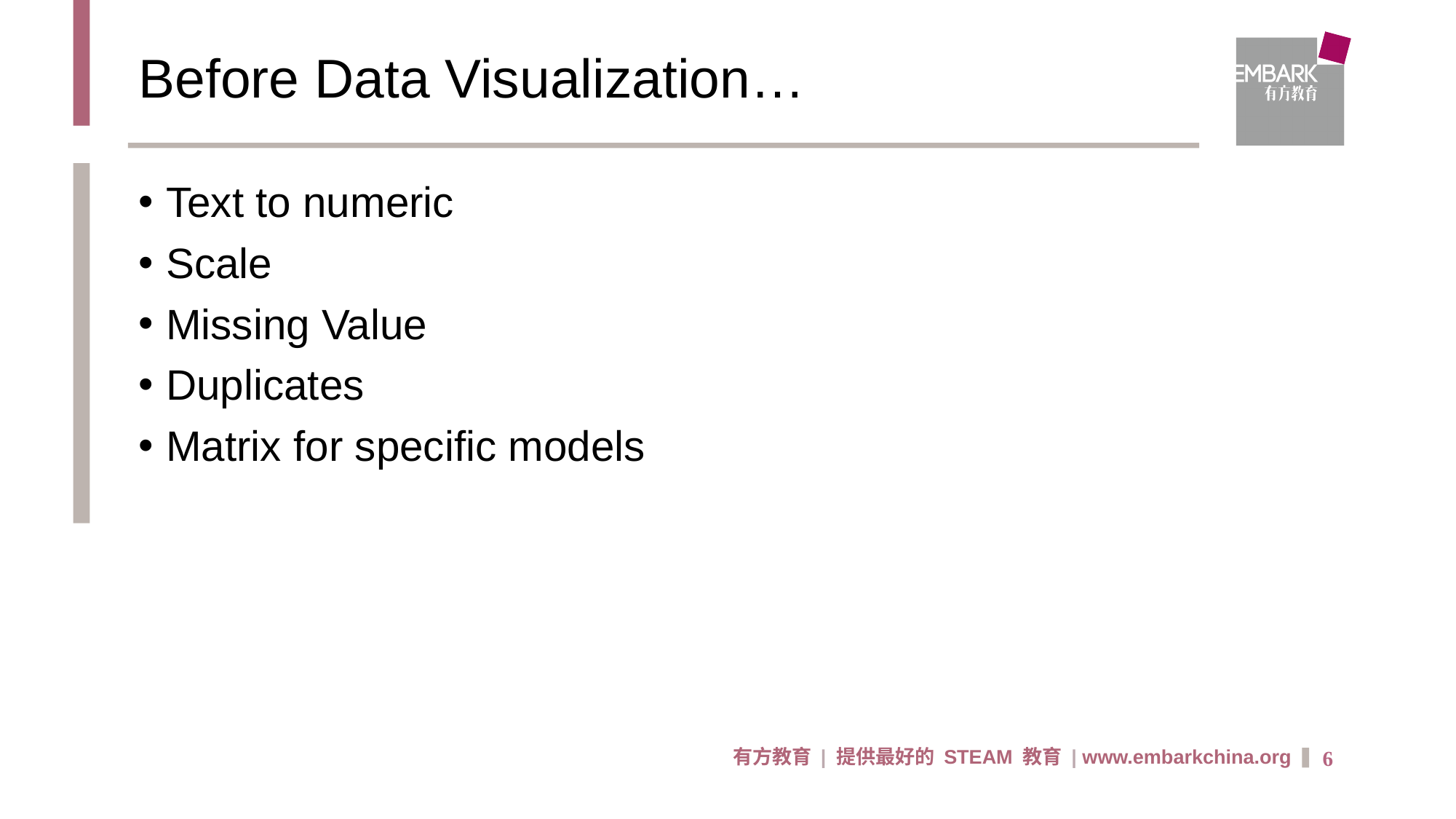

# Before Data Visualization…
Text to numeric
Scale
Missing Value
Duplicates
Matrix for specific models
6